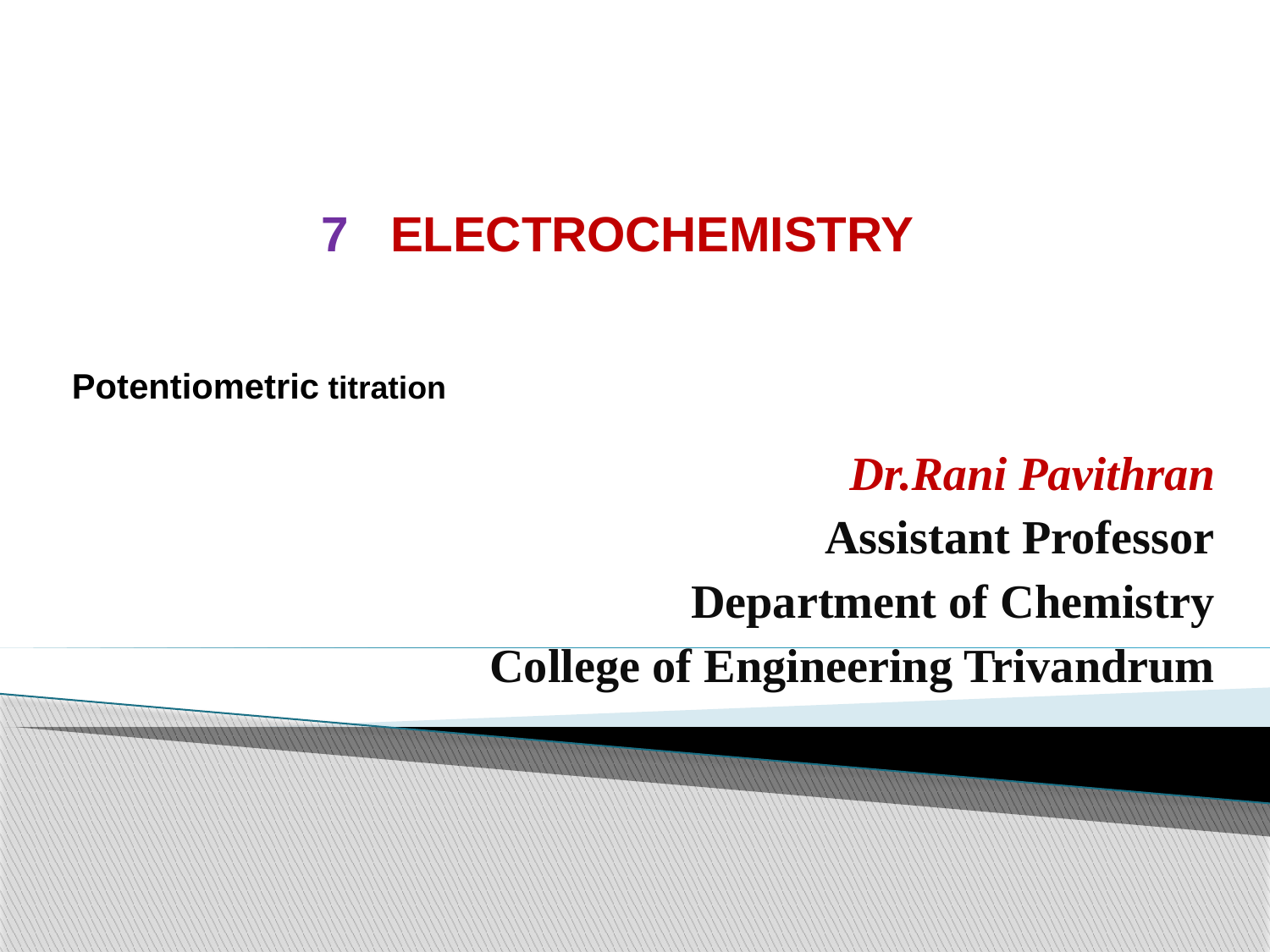

# 7   ELECTROCHEMISTRY
Potentiometric titration
Dr.Rani Pavithran
Assistant Professor
Department of Chemistry
College of Engineering Trivandrum